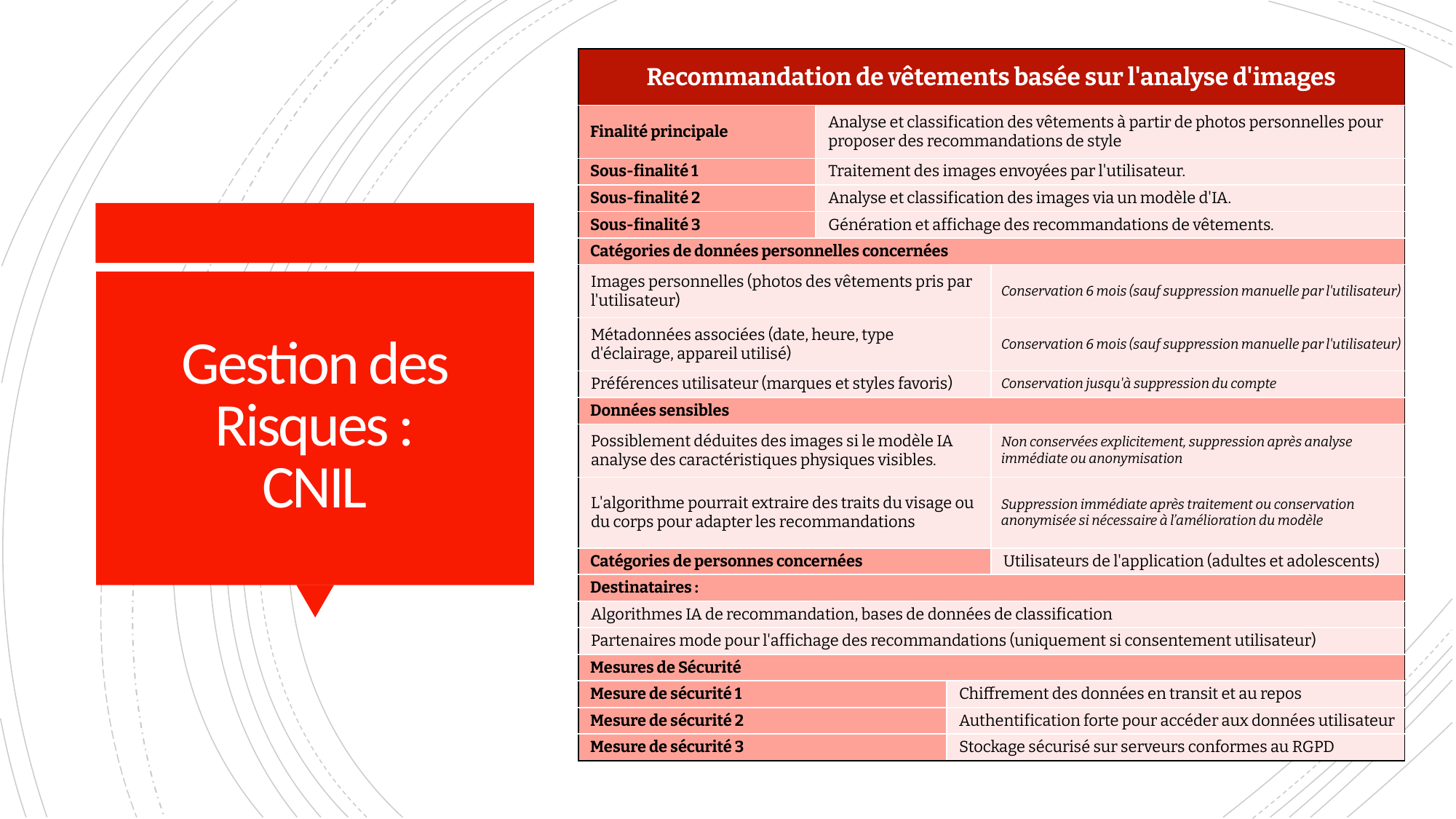

| Recommandation de vêtements basée sur l'analyse d'images |  |  |  |
| --- | --- | --- | --- |
| Finalité principale | Analyse et classification des vêtements à partir de photos personnelles pour proposer des recommandations de style |  |  |
| Sous-finalité 1 | Traitement des images envoyées par l'utilisateur. |  |  |
| Sous-finalité 2 | Analyse et classification des images via un modèle d'IA. |  |  |
| Sous-finalité 3 | Génération et affichage des recommandations de vêtements. |  |  |
| Catégories de données personnelles concernées |  |  |  |
| Images personnelles (photos des vêtements pris par l'utilisateur) |  |  | Conservation 6 mois (sauf suppression manuelle par l'utilisateur) |
| Métadonnées associées (date, heure, type d'éclairage, appareil utilisé) |  |  | Conservation 6 mois (sauf suppression manuelle par l'utilisateur) |
| Préférences utilisateur (marques et styles favoris) |  |  | Conservation jusqu'à suppression du compte |
| Données sensibles |  |  |  |
| Possiblement déduites des images si le modèle IA analyse des caractéristiques physiques visibles. |  | Non conservées explicitement, suppression après analyse immédiate ou anonymisation | Non conservées explicitement, suppression après analyse immédiate ou anonymisation |
| L'algorithme pourrait extraire des traits du visage ou du corps pour adapter les recommandations |  | Suppression immédiate après traitement ou conservation anonymisée si nécessaire à l’amélioration du modèle | Suppression immédiate après traitement ou conservation anonymisée si nécessaire à l’amélioration du modèle |
| Catégories de personnes concernées |  | Utilisateurs de l'application (adultes et adolescents) | Utilisateurs de l'application (adultes et adolescents) |
| Destinataires : |  |  |  |
| Algorithmes IA de recommandation, bases de données de classification |  |  |  |
| Partenaires mode pour l'affichage des recommandations (uniquement si consentement utilisateur) |  |  |  |
| Mesures de Sécurité |  |  |  |
| Mesure de sécurité 1 |  | Chiffrement des données en transit et au repos |  |
| Mesure de sécurité 2 |  | Authentification forte pour accéder aux données utilisateur |  |
| Mesure de sécurité 3 |  | Stockage sécurisé sur serveurs conformes au RGPD |  |
# Gestion des Risques : CNIL